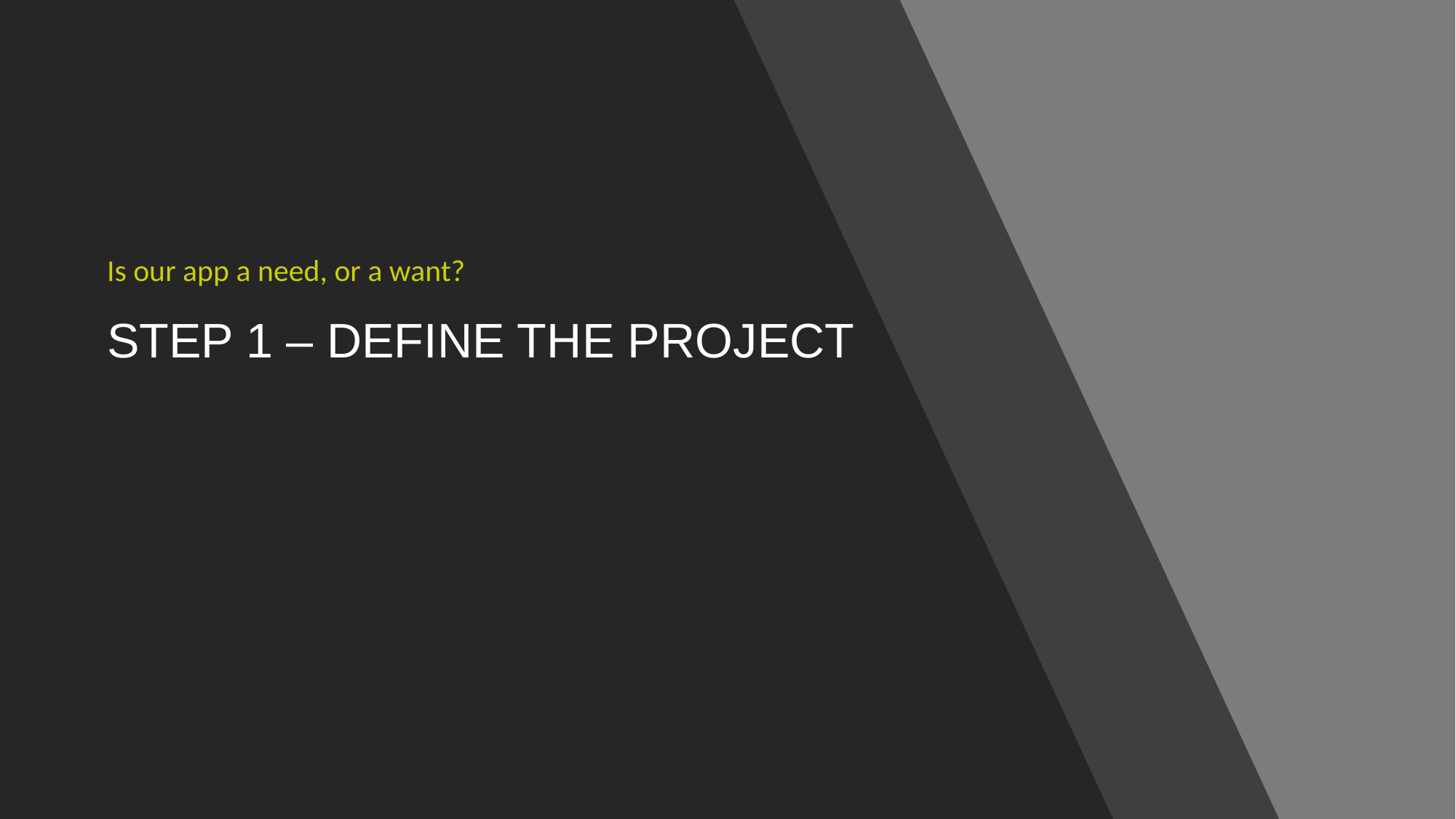

Is our app a need, or a want?
# STEP 1 – DEFINE THE PROJECT